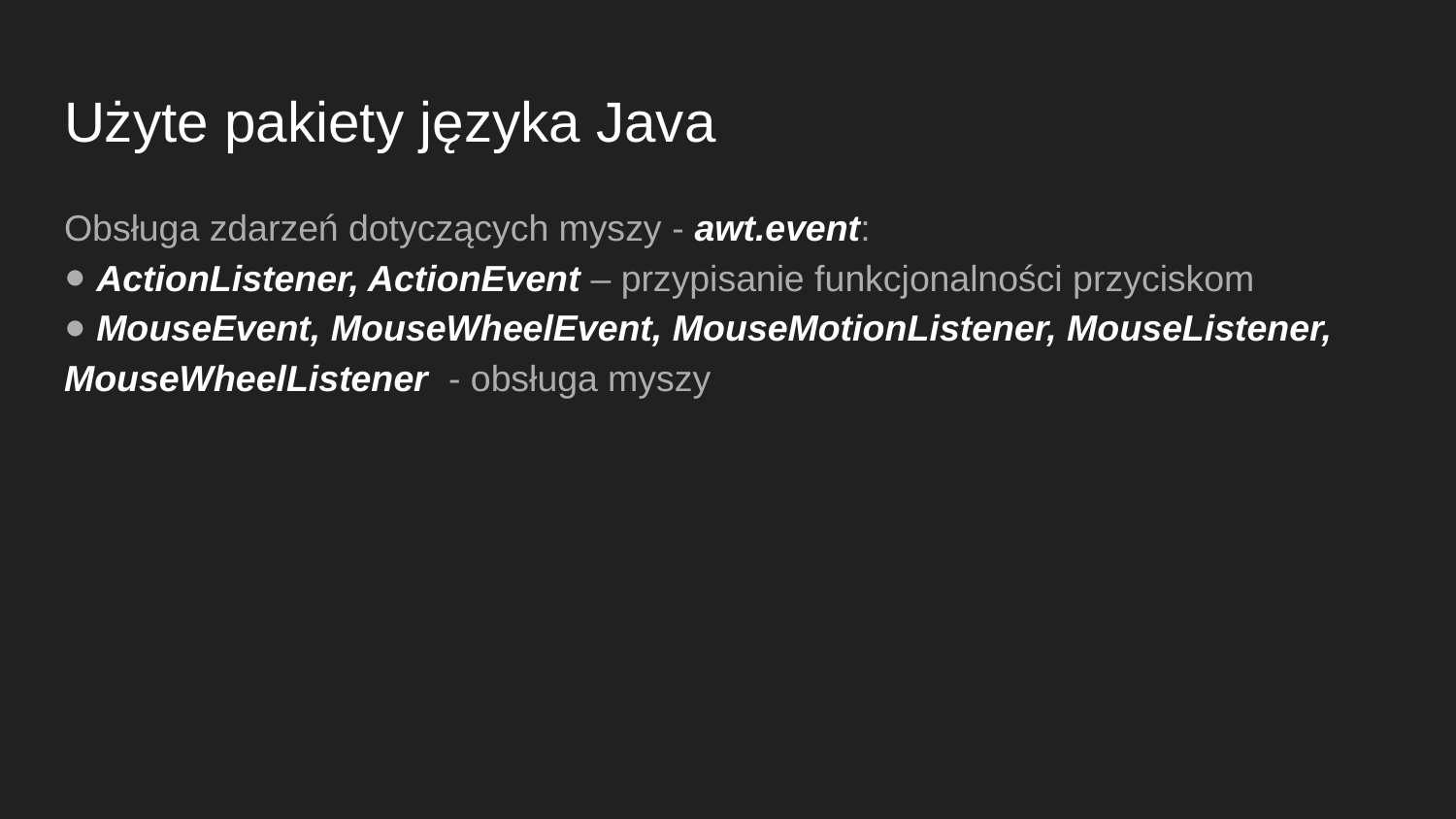

# Użyte pakiety języka Java
Obsługa zdarzeń dotyczących myszy - awt.event:
 ActionListener, ActionEvent – przypisanie funkcjonalności przyciskom
 MouseEvent, MouseWheelEvent, MouseMotionListener, MouseListener, MouseWheelListener  - obsługa myszy